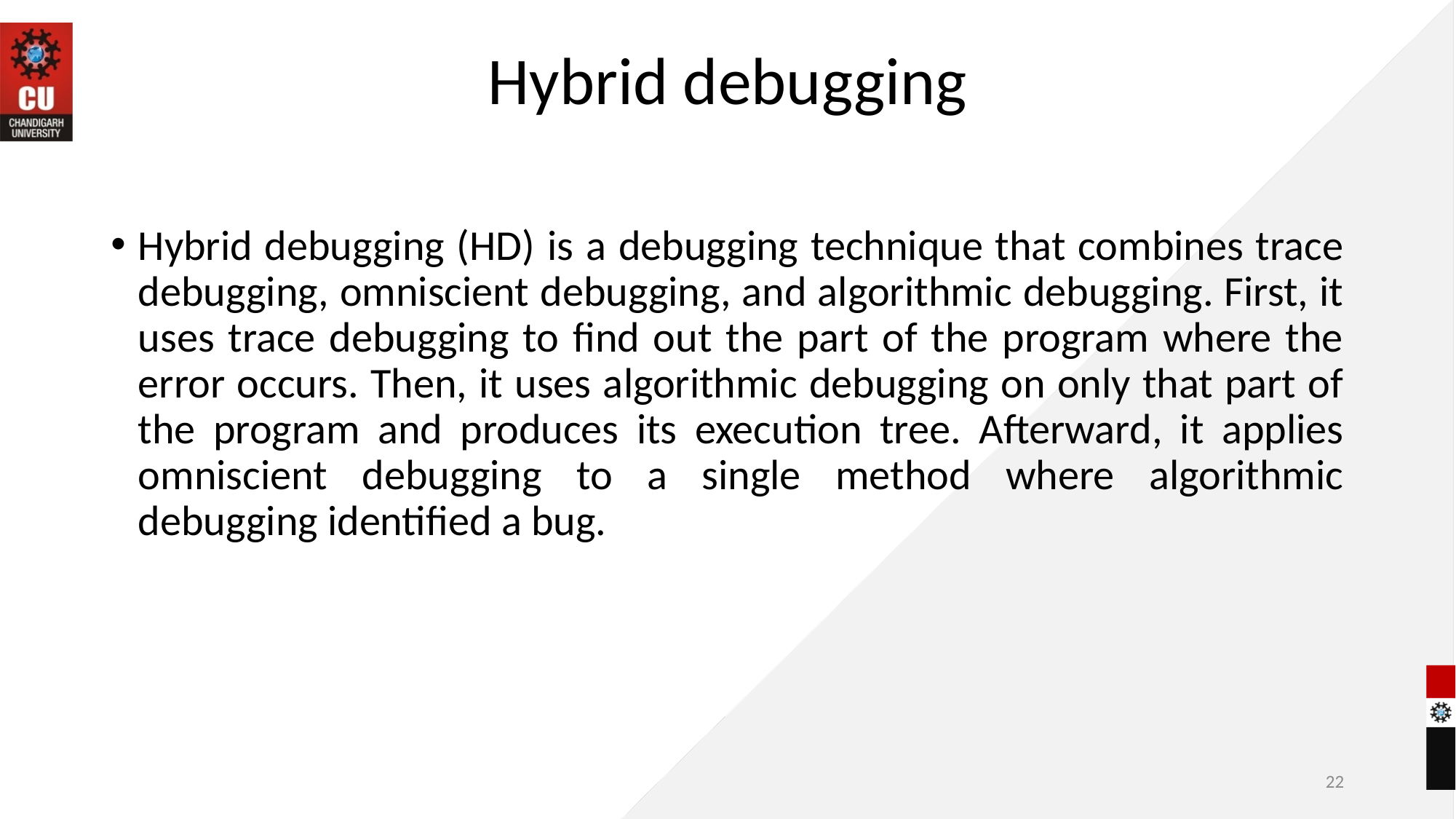

# Hybrid debugging
Hybrid debugging (HD) is a debugging technique that combines trace debugging, omniscient debugging, and algorithmic debugging. First, it uses trace debugging to find out the part of the program where the error occurs. Then, it uses algorithmic debugging on only that part of the program and produces its execution tree. Afterward, it applies omniscient debugging to a single method where algorithmic debugging identified a bug.
22